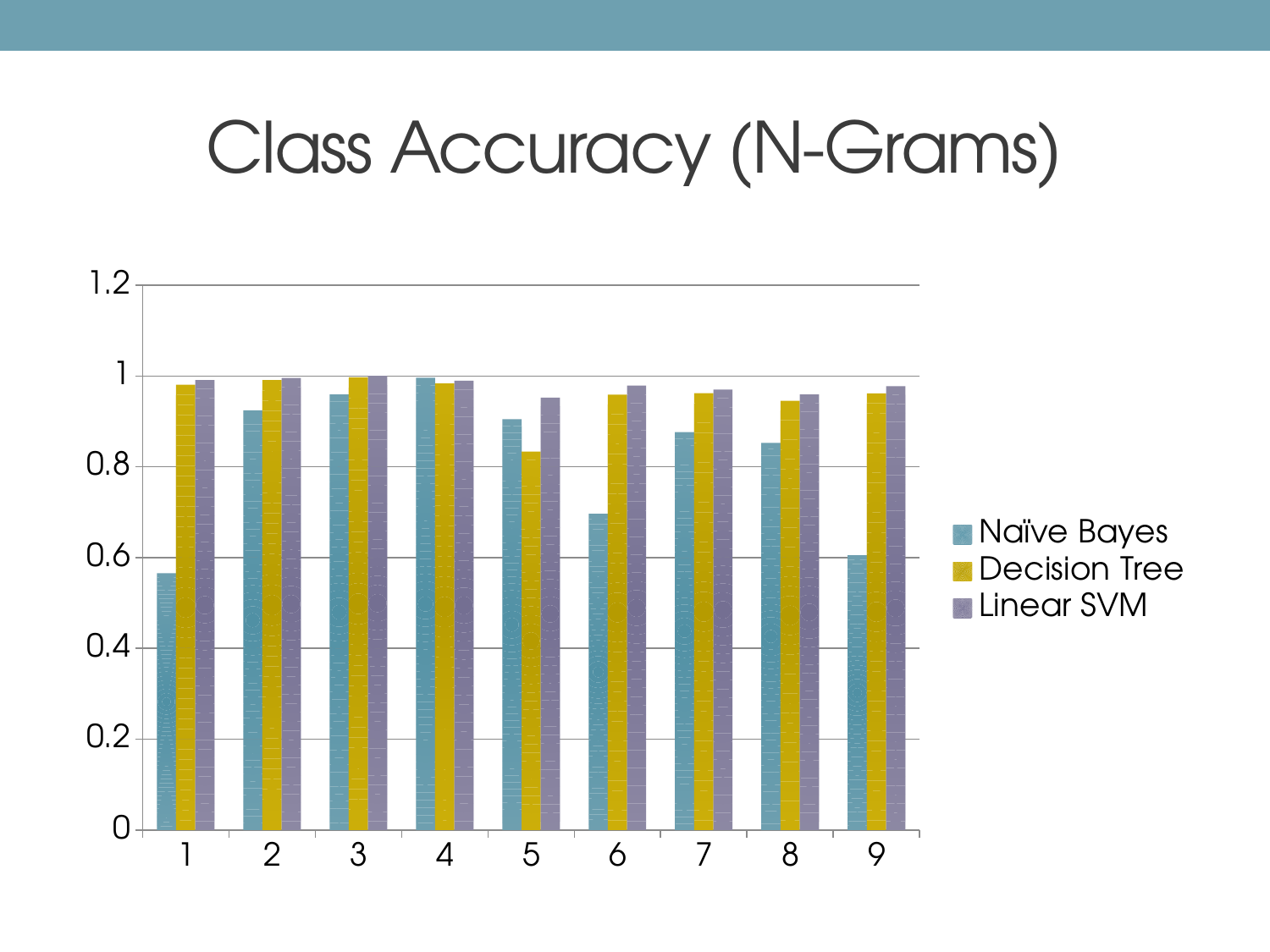

# Class Accuracy (N-Grams)

### Chart

| Category | Naïve Bayes | Decision Tree | Linear SVM |
|---|---|---|---|
| 1.0 | 0.565557729941292 | 0.980430528375734 | 0.990867579908676 |
| 2.0 | 0.924132364810331 | 0.990718321226796 | 0.995560936238902 |
| 3.0 | 0.959496255956433 | 0.996936691626957 | 1.0 |
| 4.0 | 0.995789473684211 | 0.983157894736842 | 0.989473684210526 |
| 5.0 | 0.904761904761905 | 0.833333333333333 | 0.952380952380952 |
| 6.0 | 0.696404793608522 | 0.958721704394141 | 0.978695073235686 |
| 7.0 | 0.876262626262626 | 0.962121212121212 | 0.96969696969697 |
| 8.0 | 0.852605863192182 | 0.945439739413681 | 0.95928338762215 |
| 9.0 | 0.605133267522211 | 0.961500493583416 | 0.977295162882527 |